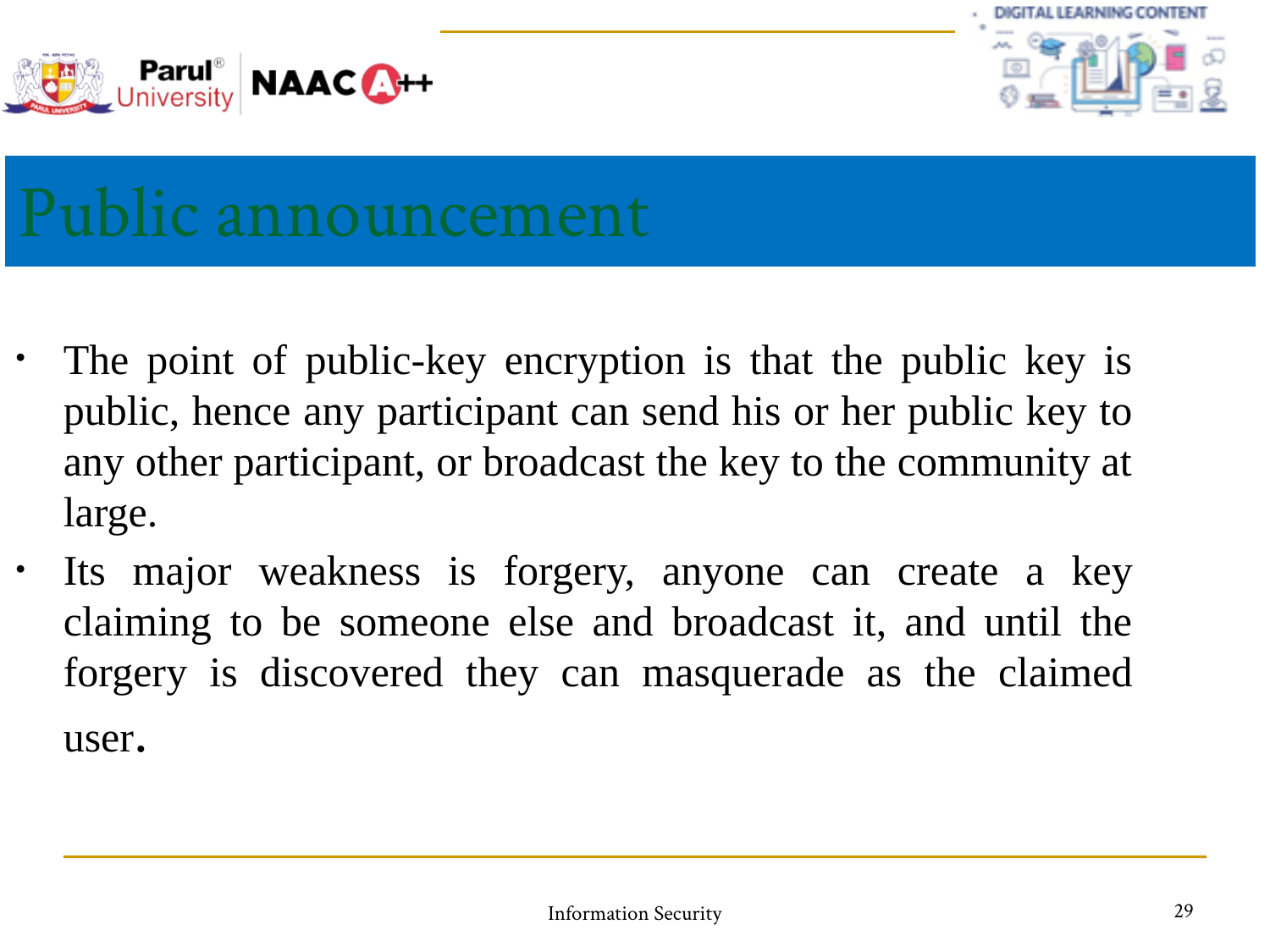

# Public announcement
The point of public-key encryption is that the public key is public, hence any participant can send his or her public key to any other participant, or broadcast the key to the community at large.
Its major weakness is forgery, anyone can create a key claiming to be someone else and broadcast it, and until the forgery is discovered they can masquerade as the claimed user.

29
Information Security